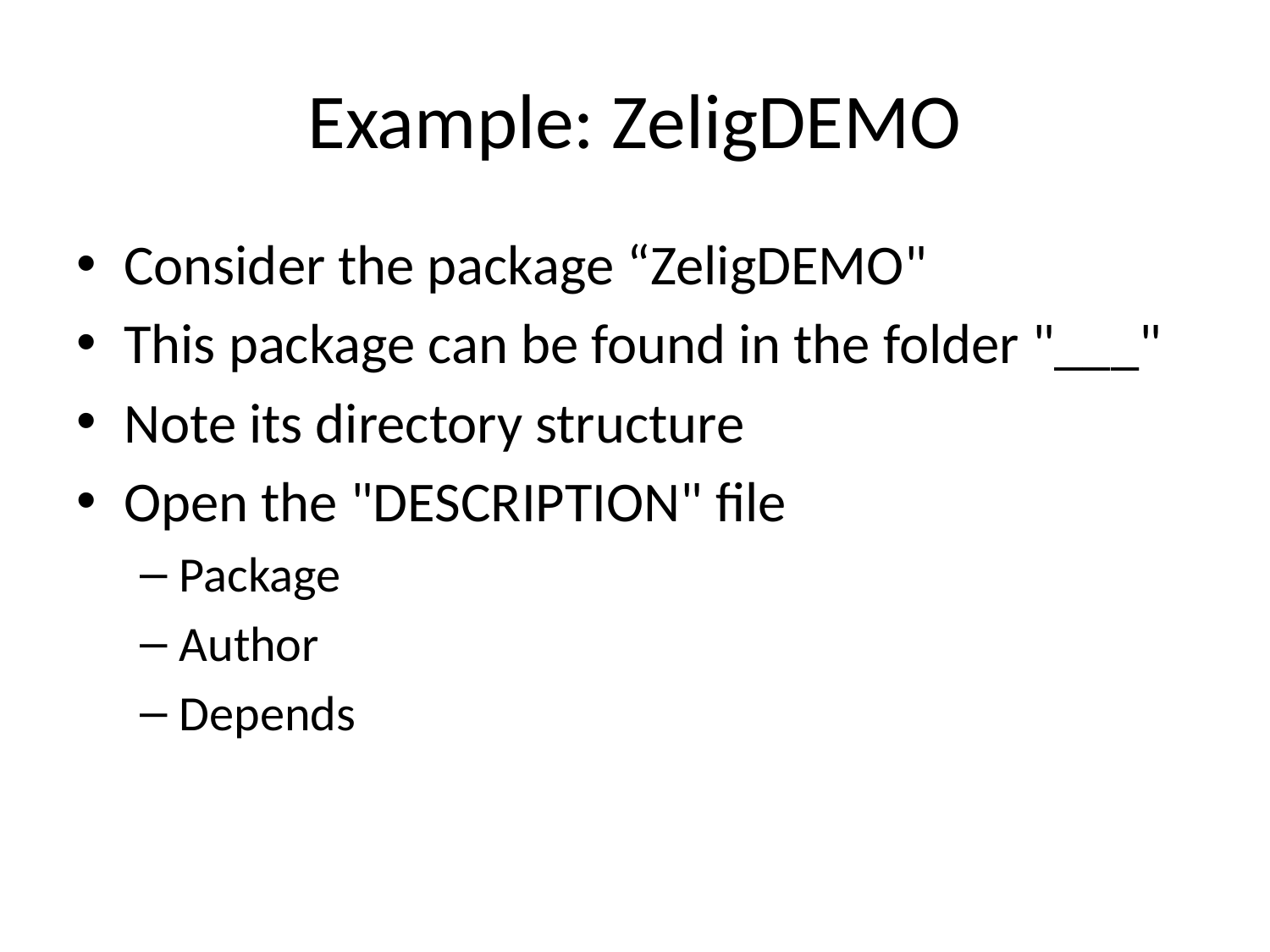

# Example: ZeligDEMO
Consider the package “ZeligDEMO"
This package can be found in the folder "___"
Note its directory structure
Open the "DESCRIPTION" file
Package
Author
Depends